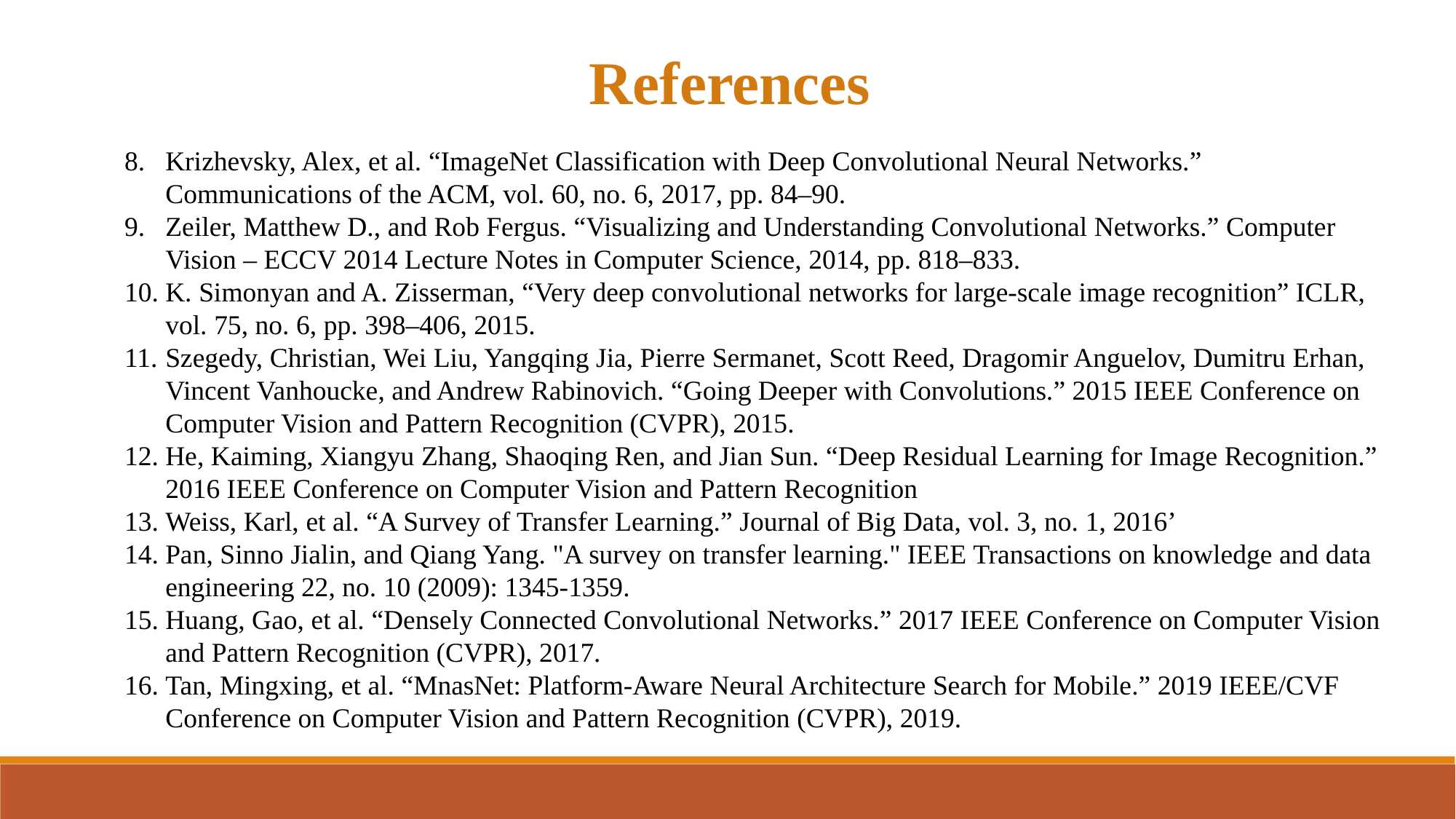

References
Krizhevsky, Alex, et al. “ImageNet Classification with Deep Convolutional Neural Networks.” Communications of the ACM, vol. 60, no. 6, 2017, pp. 84–90.
Zeiler, Matthew D., and Rob Fergus. “Visualizing and Understanding Convolutional Networks.” Computer Vision – ECCV 2014 Lecture Notes in Computer Science, 2014, pp. 818–833.
K. Simonyan and A. Zisserman, “Very deep convolutional networks for large-scale image recognition” ICLR, vol. 75, no. 6, pp. 398–406, 2015.
Szegedy, Christian, Wei Liu, Yangqing Jia, Pierre Sermanet, Scott Reed, Dragomir Anguelov, Dumitru Erhan, Vincent Vanhoucke, and Andrew Rabinovich. “Going Deeper with Convolutions.” 2015 IEEE Conference on Computer Vision and Pattern Recognition (CVPR), 2015.
He, Kaiming, Xiangyu Zhang, Shaoqing Ren, and Jian Sun. “Deep Residual Learning for Image Recognition.” 2016 IEEE Conference on Computer Vision and Pattern Recognition
Weiss, Karl, et al. “A Survey of Transfer Learning.” Journal of Big Data, vol. 3, no. 1, 2016’
Pan, Sinno Jialin, and Qiang Yang. "A survey on transfer learning." IEEE Transactions on knowledge and data engineering 22, no. 10 (2009): 1345-1359.
Huang, Gao, et al. “Densely Connected Convolutional Networks.” 2017 IEEE Conference on Computer Vision and Pattern Recognition (CVPR), 2017.
Tan, Mingxing, et al. “MnasNet: Platform-Aware Neural Architecture Search for Mobile.” 2019 IEEE/CVF Conference on Computer Vision and Pattern Recognition (CVPR), 2019.